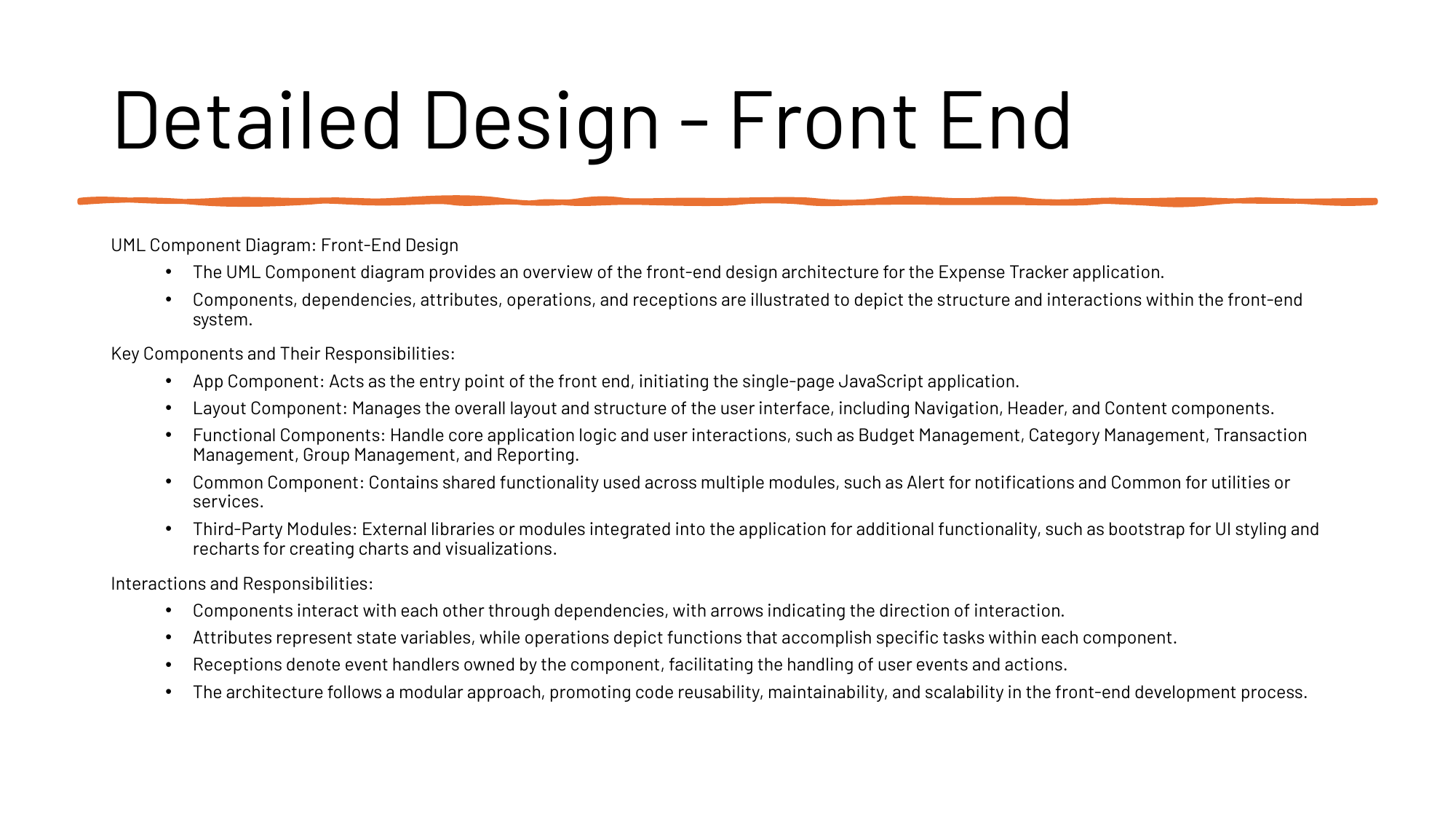

# Detailed Design - Front End

UML Component Diagram: Front-End Design
The UML Component diagram provides an overview of the front-end design architecture for the Expense Tracker application.
Components, dependencies, attributes, operations, and receptions are illustrated to depict the structure and interactions within the front-end system.
Key Components and Their Responsibilities:
App Component: Acts as the entry point of the front end, initiating the single-page JavaScript application.
Layout Component: Manages the overall layout and structure of the user interface, including Navigation, Header, and Content components.
Functional Components: Handle core application logic and user interactions, such as Budget Management, Category Management, Transaction Management, Group Management, and Reporting.
Common Component: Contains shared functionality used across multiple modules, such as Alert for notifications and Common for utilities or services.
Third-Party Modules: External libraries or modules integrated into the application for additional functionality, such as bootstrap for UI styling and recharts for creating charts and visualizations.
Interactions and Responsibilities:
Components interact with each other through dependencies, with arrows indicating the direction of interaction.
Attributes represent state variables, while operations depict functions that accomplish specific tasks within each component.
Receptions denote event handlers owned by the component, facilitating the handling of user events and actions.
The architecture follows a modular approach, promoting code reusability, maintainability, and scalability in the front-end development process.